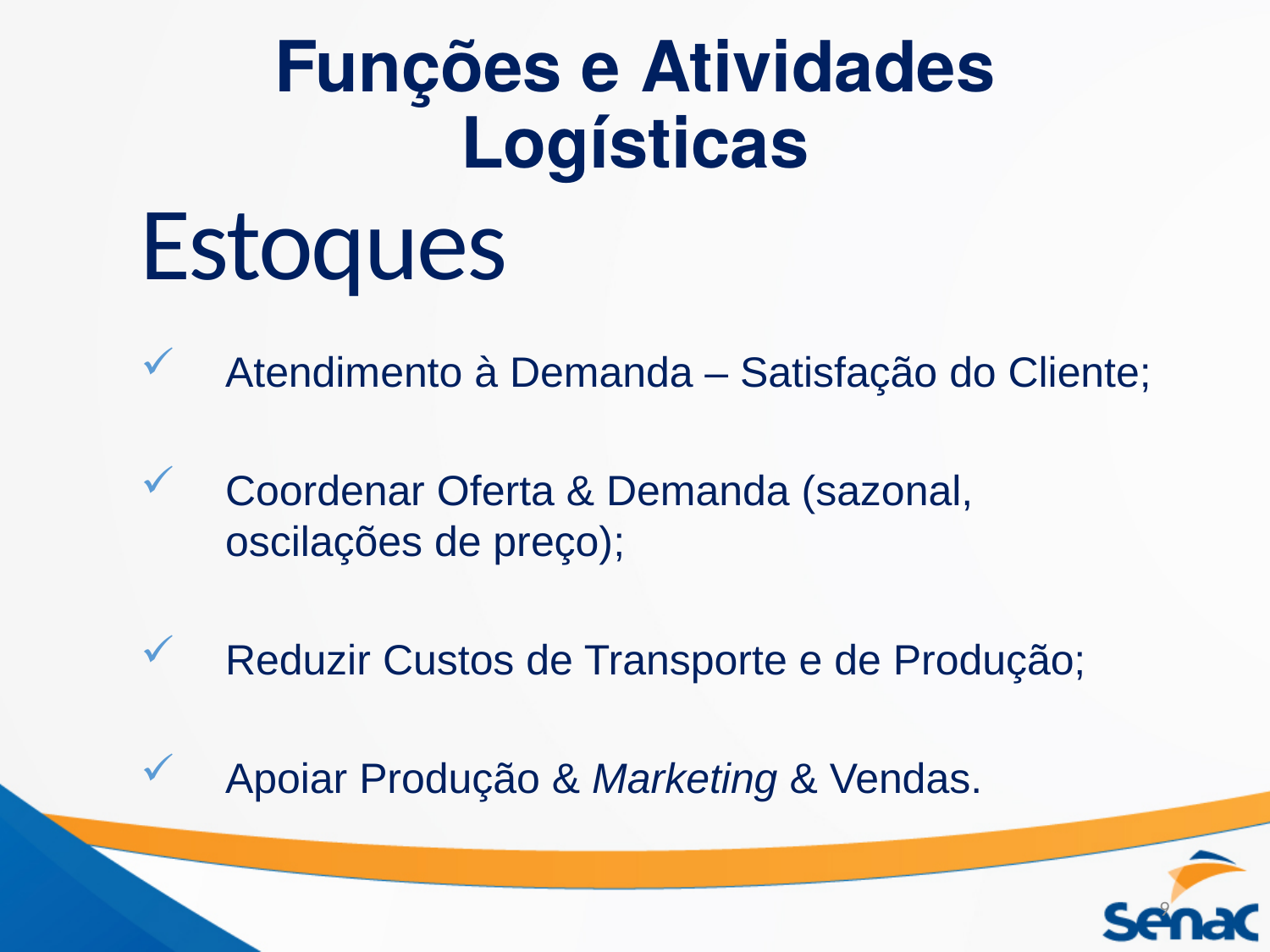

# Funções e Atividades Logísticas
Estoques
Atendimento à Demanda – Satisfação do Cliente;

Coordenar Oferta & Demanda (sazonal, oscilações de preço);

Reduzir Custos de Transporte e de Produção;

Apoiar Produção & Marketing & Vendas.

9